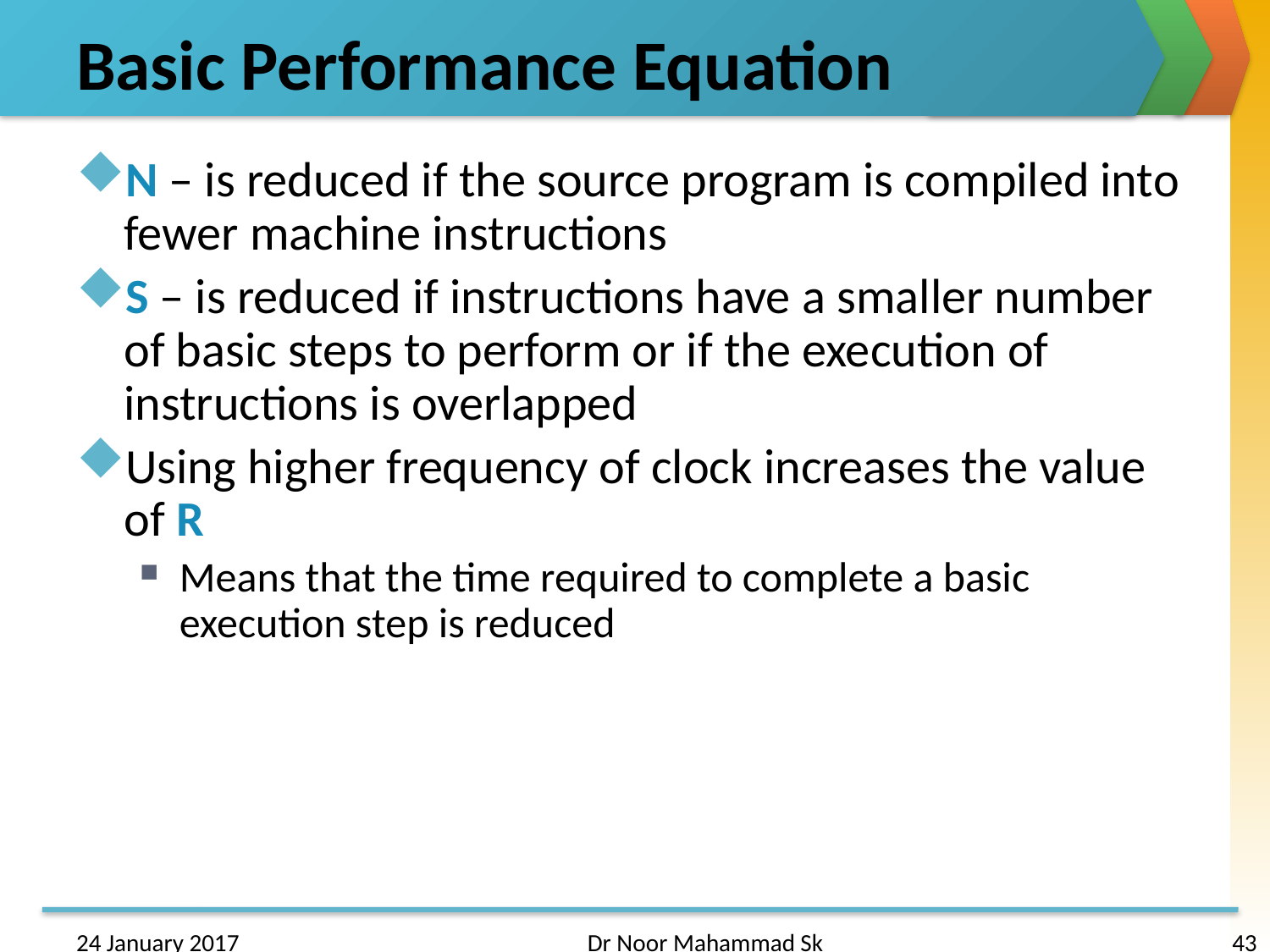

# Basic Performance Equation
N – is reduced if the source program is compiled into fewer machine instructions
S – is reduced if instructions have a smaller number of basic steps to perform or if the execution of instructions is overlapped
Using higher frequency of clock increases the value of R
Means that the time required to complete a basic execution step is reduced

24 January 2017
Dr Noor Mahammad Sk
43